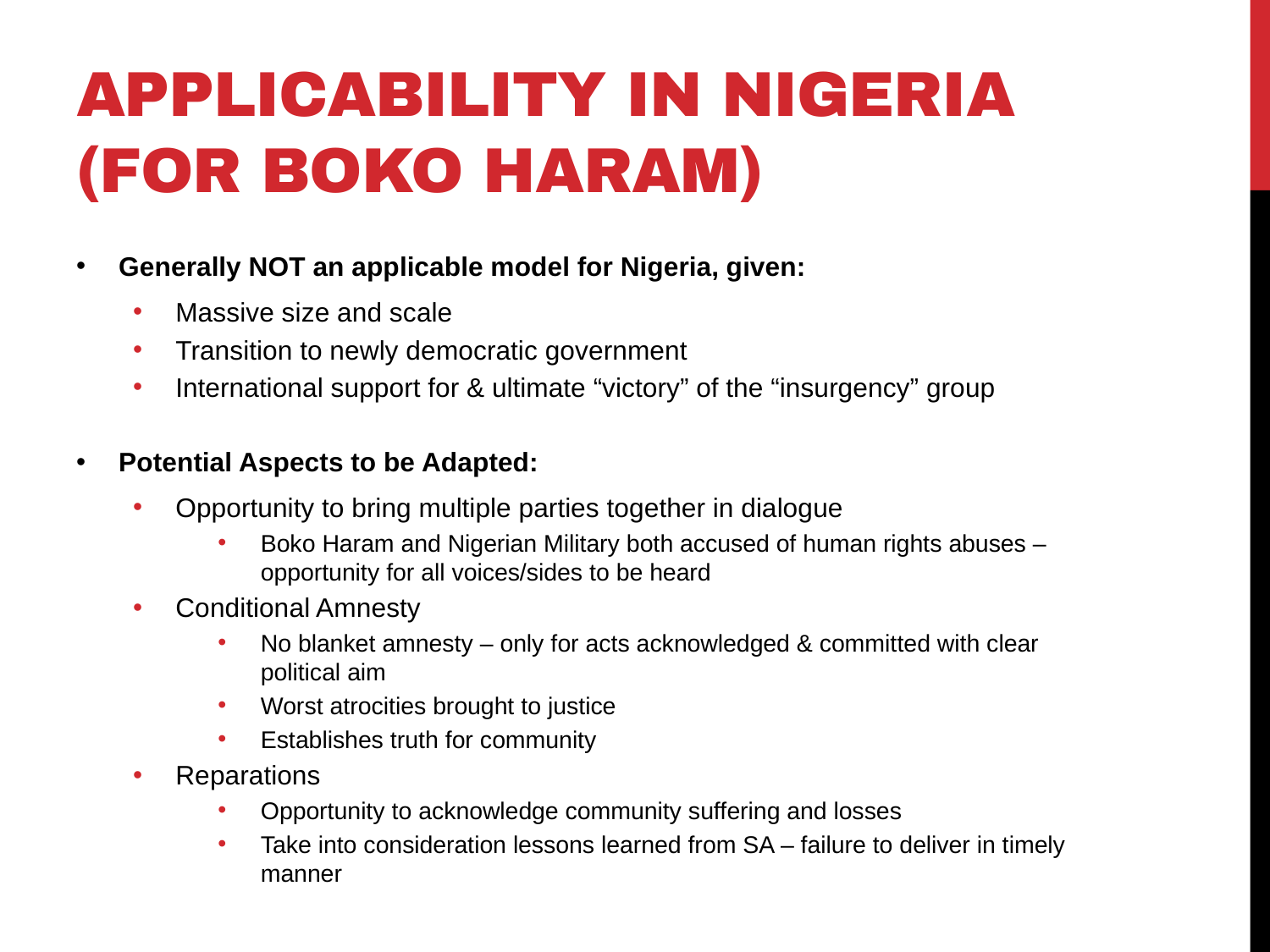

# Applicability in Nigeria (For Boko Haram)
Generally NOT an applicable model for Nigeria, given:
Massive size and scale
Transition to newly democratic government
International support for & ultimate “victory” of the “insurgency” group

Potential Aspects to be Adapted:
Opportunity to bring multiple parties together in dialogue
Boko Haram and Nigerian Military both accused of human rights abuses – opportunity for all voices/sides to be heard
Conditional Amnesty
No blanket amnesty – only for acts acknowledged & committed with clear political aim
Worst atrocities brought to justice
Establishes truth for community
Reparations
Opportunity to acknowledge community suffering and losses
Take into consideration lessons learned from SA – failure to deliver in timely manner